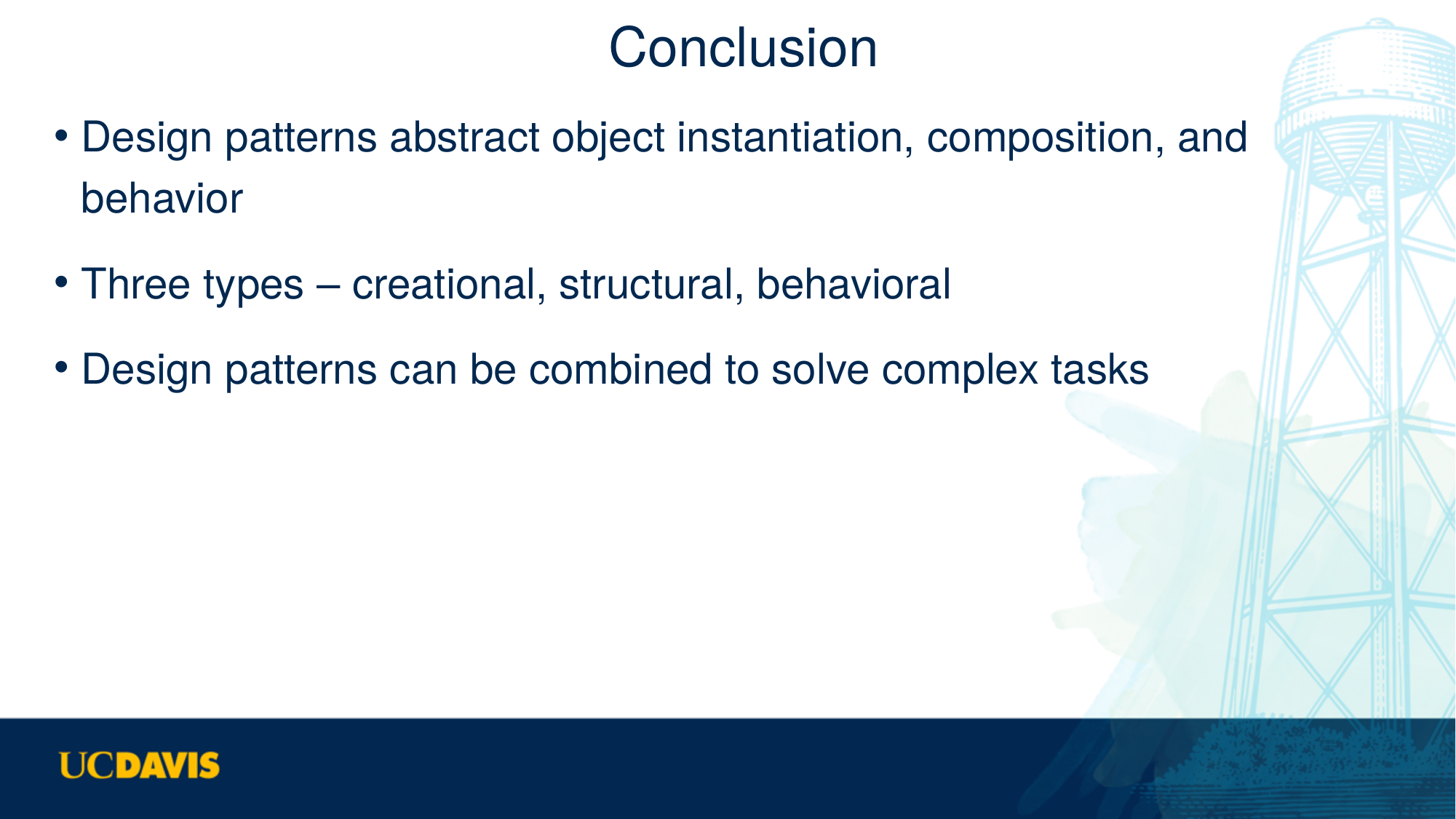

# Conclusion
Design patterns abstract object instantiation, composition, and behavior
Three types – creational, structural, behavioral
Design patterns can be combined to solve complex tasks